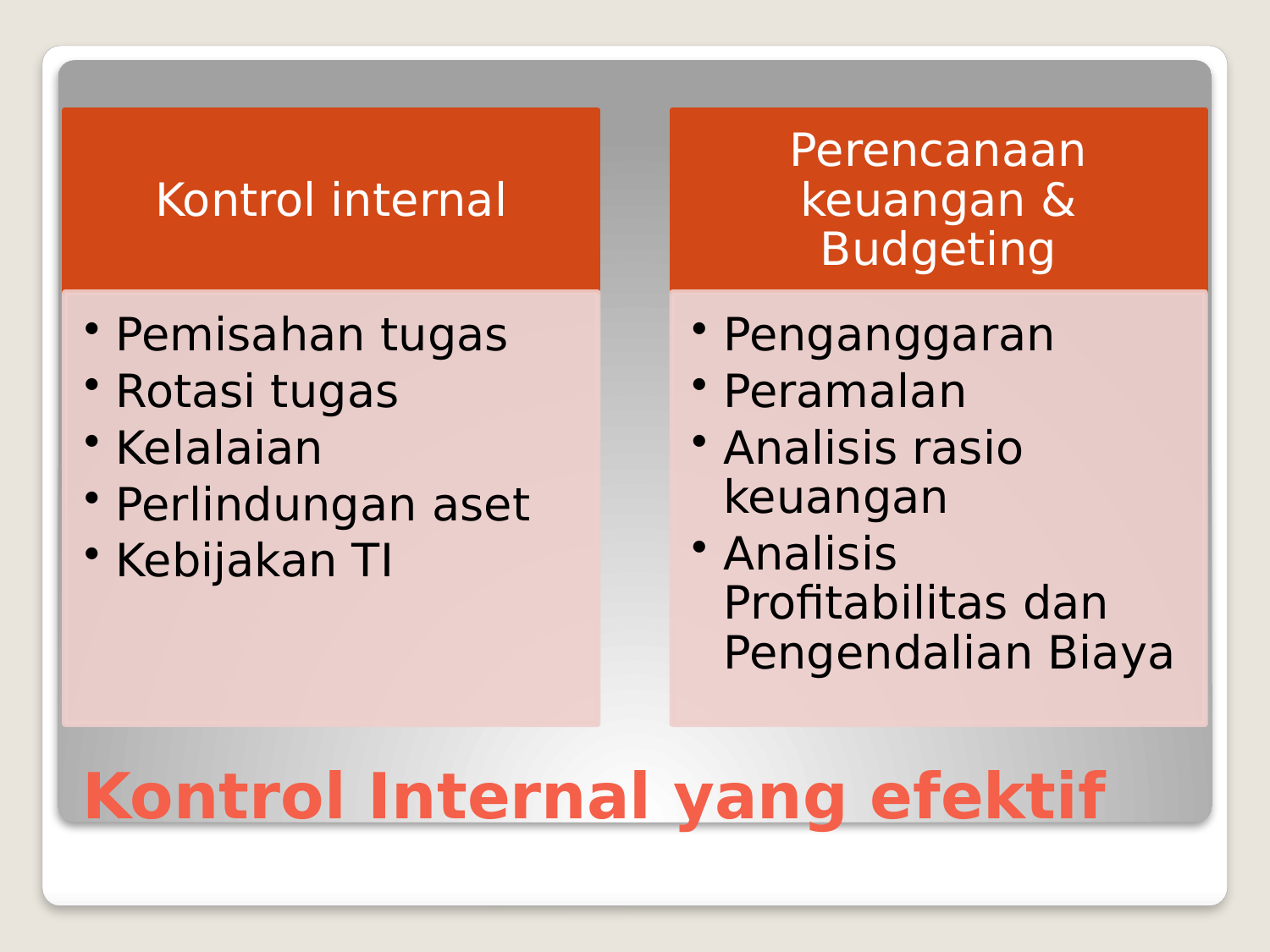

Kontrol internal
Pemisahan tugas
Rotasi tugas
Kelalaian
Perlindungan aset
Kebijakan TI
Perencanaan keuangan & Budgeting
Penganggaran
Peramalan
Analisis rasio keuangan
Analisis Profitabilitas dan Pengendalian Biaya
# Kontrol Internal yang efektif